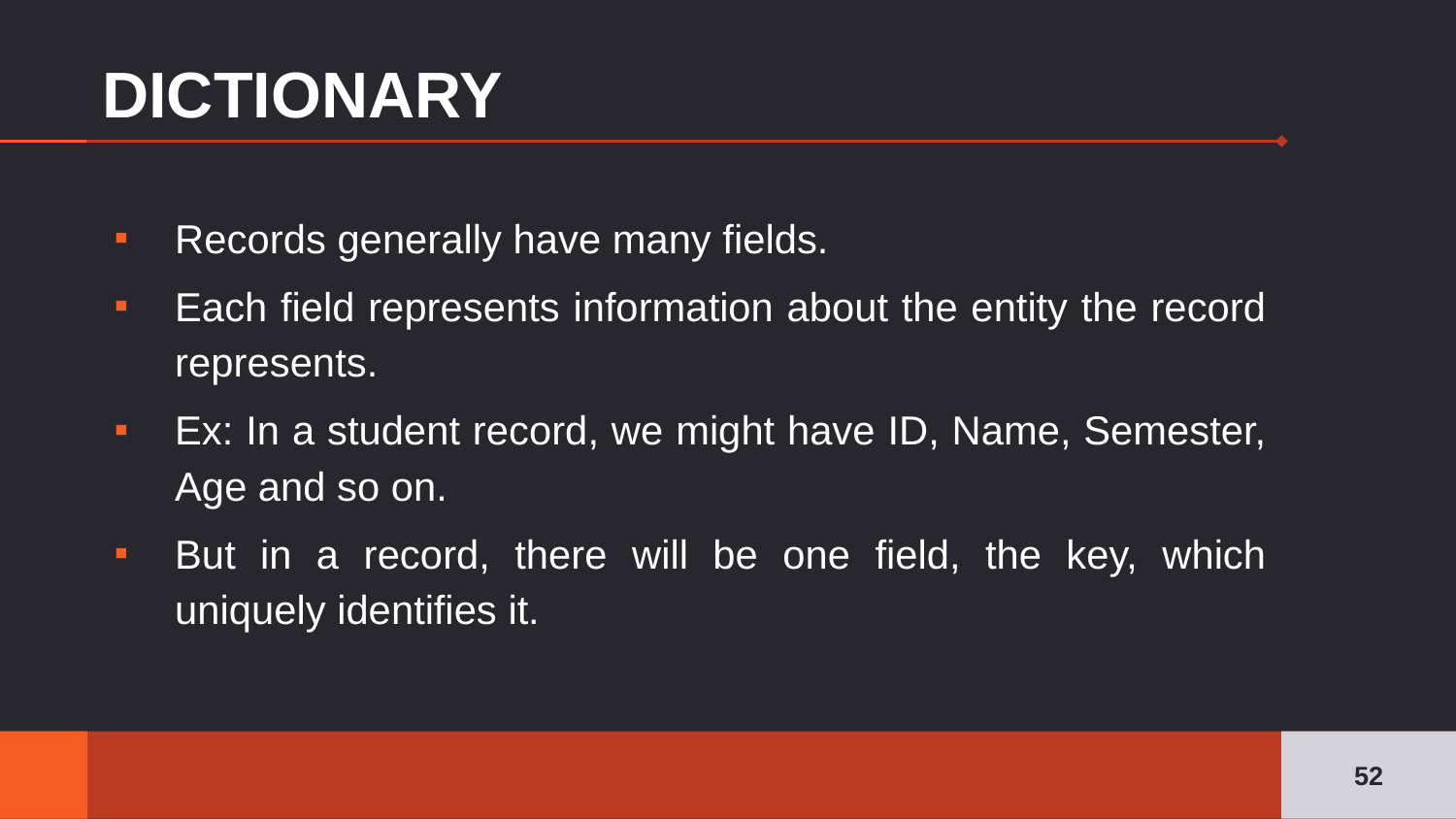

# DICTIONARY
Records generally have many fields.
Each field represents information about the entity the record represents.
Ex: In a student record, we might have ID, Name, Semester, Age and so on.
But in a record, there will be one field, the key, which uniquely identifies it.
52